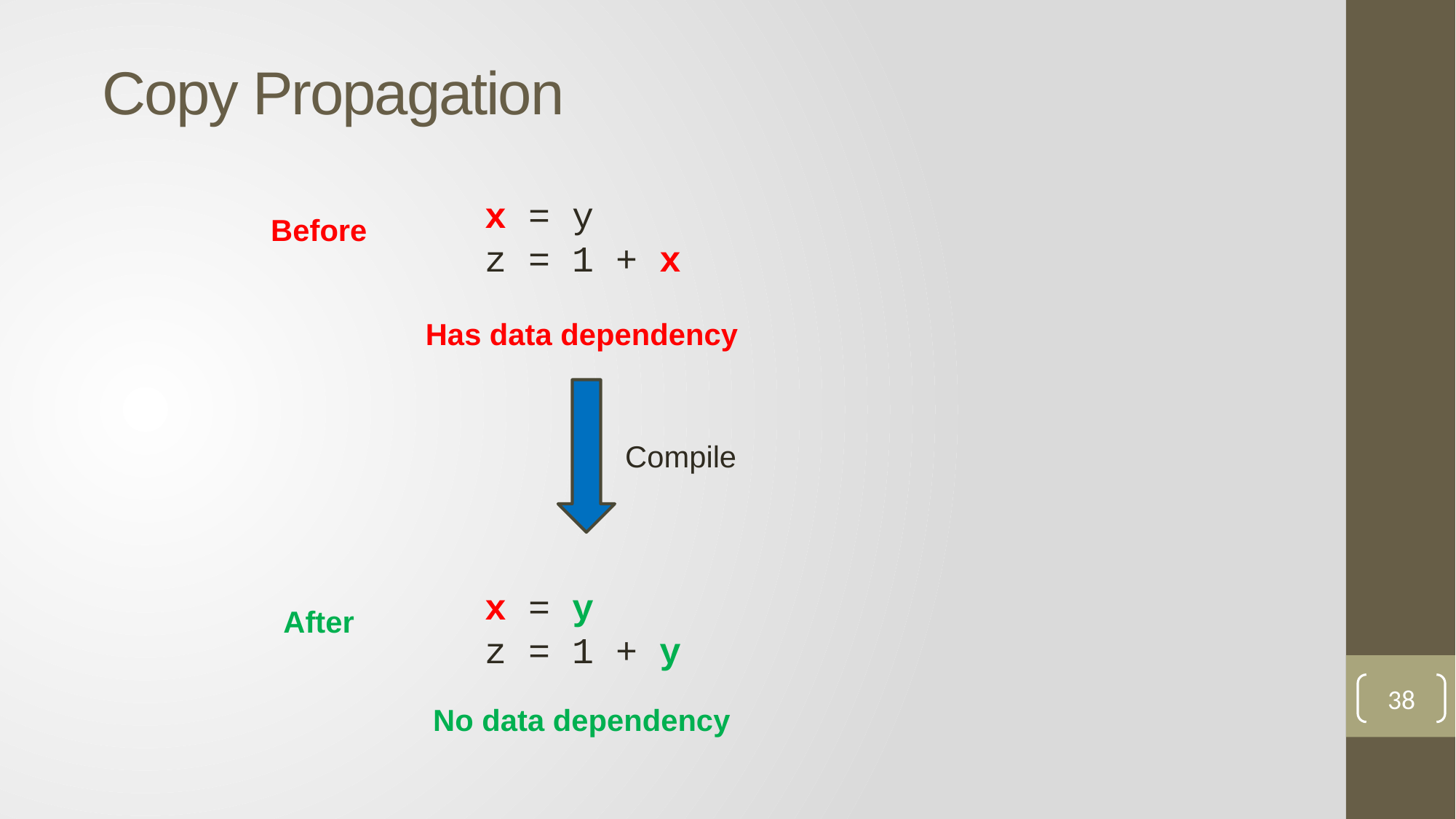

# Copy Propagation
x = y
z = 1 + x
Before
Has data dependency

Compile
x = y
z = 1 + y
After
38
No data dependency